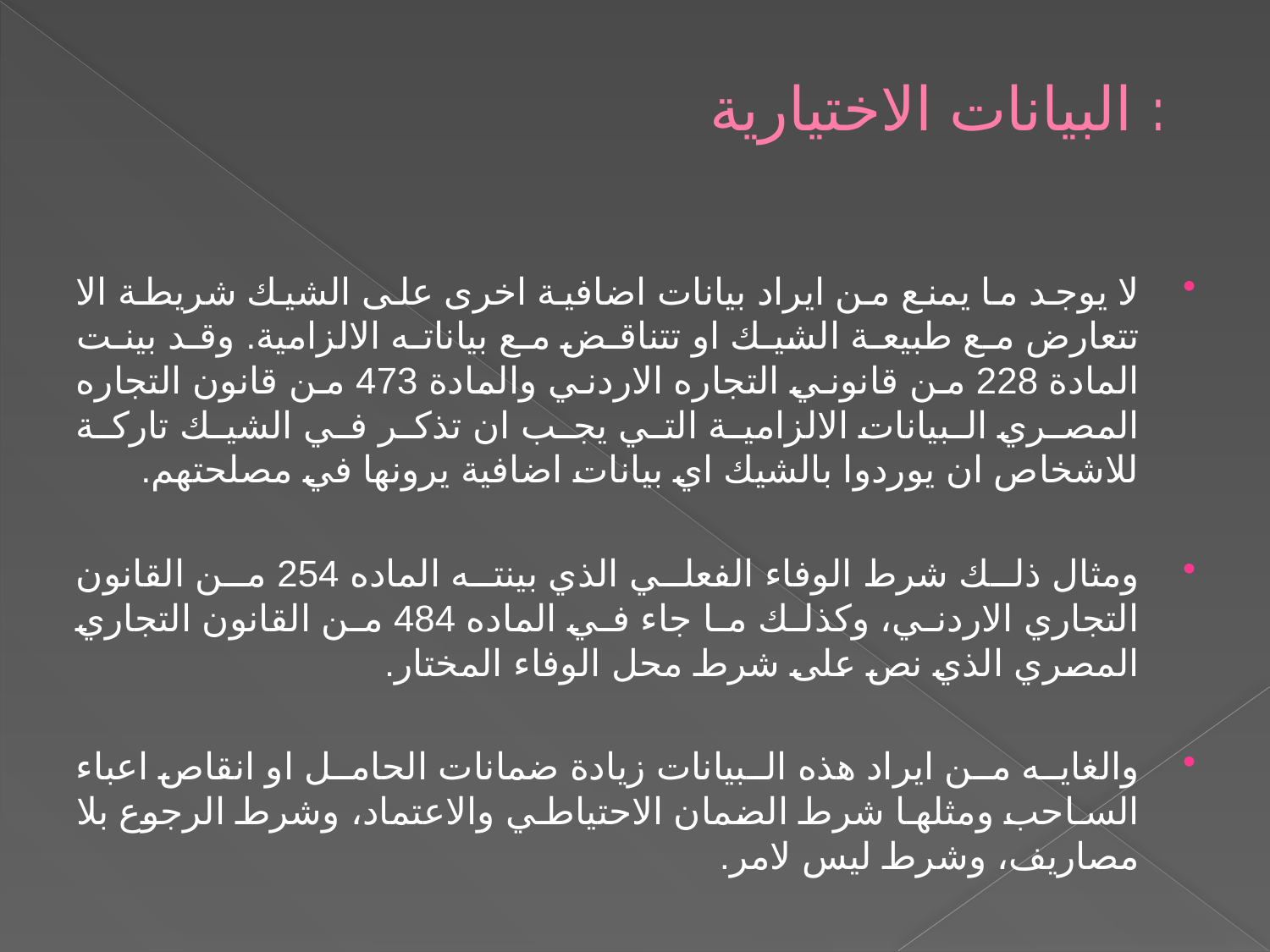

# البيانات الاختيارية :
لا يوجد ما يمنع من ايراد بيانات اضافية اخرى على الشيك شريطة الا تتعارض مع طبيعة الشيك او تتناقض مع بياناته الالزامية. وقد بينت المادة 228 من قانوني التجاره الاردني والمادة 473 من قانون التجاره المصري البيانات الالزامية التي يجب ان تذكر في الشيك تاركة للاشخاص ان يوردوا بالشيك اي بيانات اضافية يرونها في مصلحتهم.

ومثال ذلك شرط الوفاء الفعلي الذي بينته الماده 254 من القانون التجاري الاردني، وكذلك ما جاء في الماده 484 من القانون التجاري المصري الذي نص على شرط محل الوفاء المختار.

والغايه من ايراد هذه البيانات زيادة ضمانات الحامل او انقاص اعباء الساحب ومثلها شرط الضمان الاحتياطي والاعتماد، وشرط الرجوع بلا مصاريف، وشرط ليس لامر.